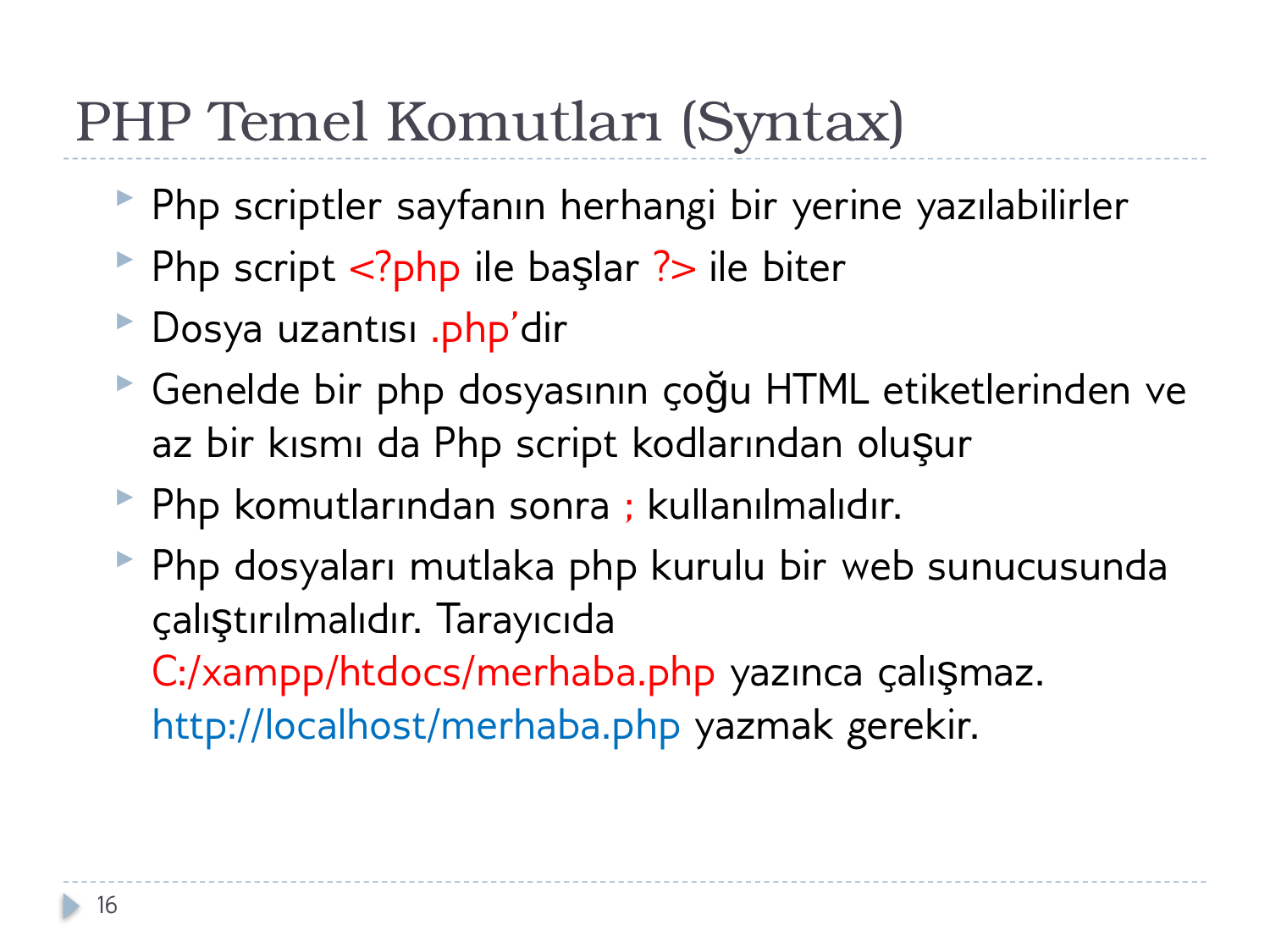

# PHP Temel Komutları (Syntax)
Php scriptler sayfanın herhangi bir yerine yazılabilirler
Php script <?php ile başlar ?> ile biter
Dosya uzantısı .php’dir
Genelde bir php dosyasının çoğu HTML etiketlerinden ve az bir kısmı da Php script kodlarından oluşur
Php komutlarından sonra ; kullanılmalıdır.
Php dosyaları mutlaka php kurulu bir web sunucusunda çalıştırılmalıdır. Tarayıcıda C:/xampp/htdocs/merhaba.php yazınca çalışmaz. http://localhost/merhaba.php yazmak gerekir.

16